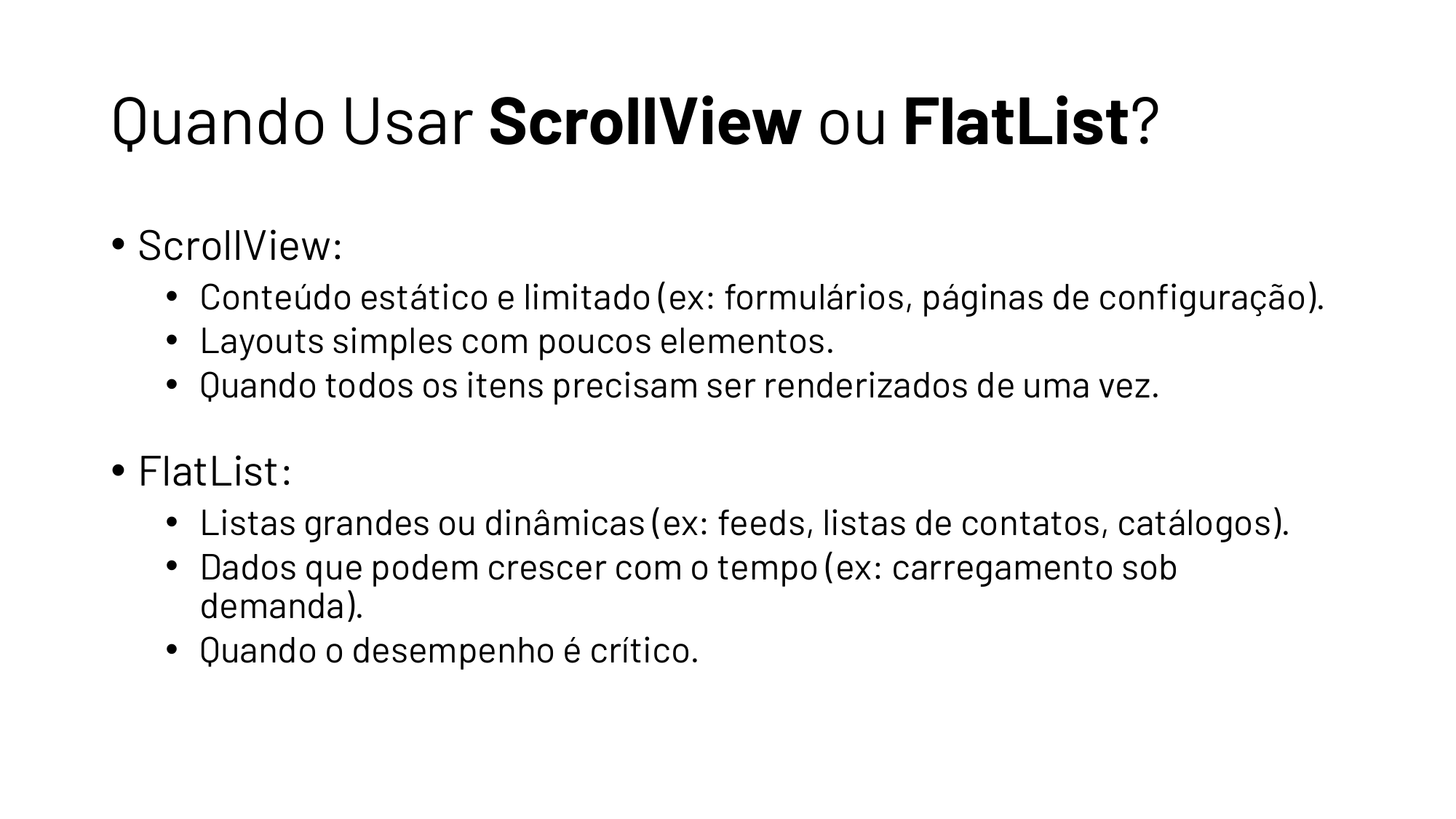

# Quando Usar ScrollView ou FlatList?
ScrollView:
Conteúdo estático e limitado (ex: formulários, páginas de configuração).
Layouts simples com poucos elementos.
Quando todos os itens precisam ser renderizados de uma vez.
FlatList:
Listas grandes ou dinâmicas (ex: feeds, listas de contatos, catálogos).
Dados que podem crescer com o tempo (ex: carregamento sob demanda).
Quando o desempenho é crítico.